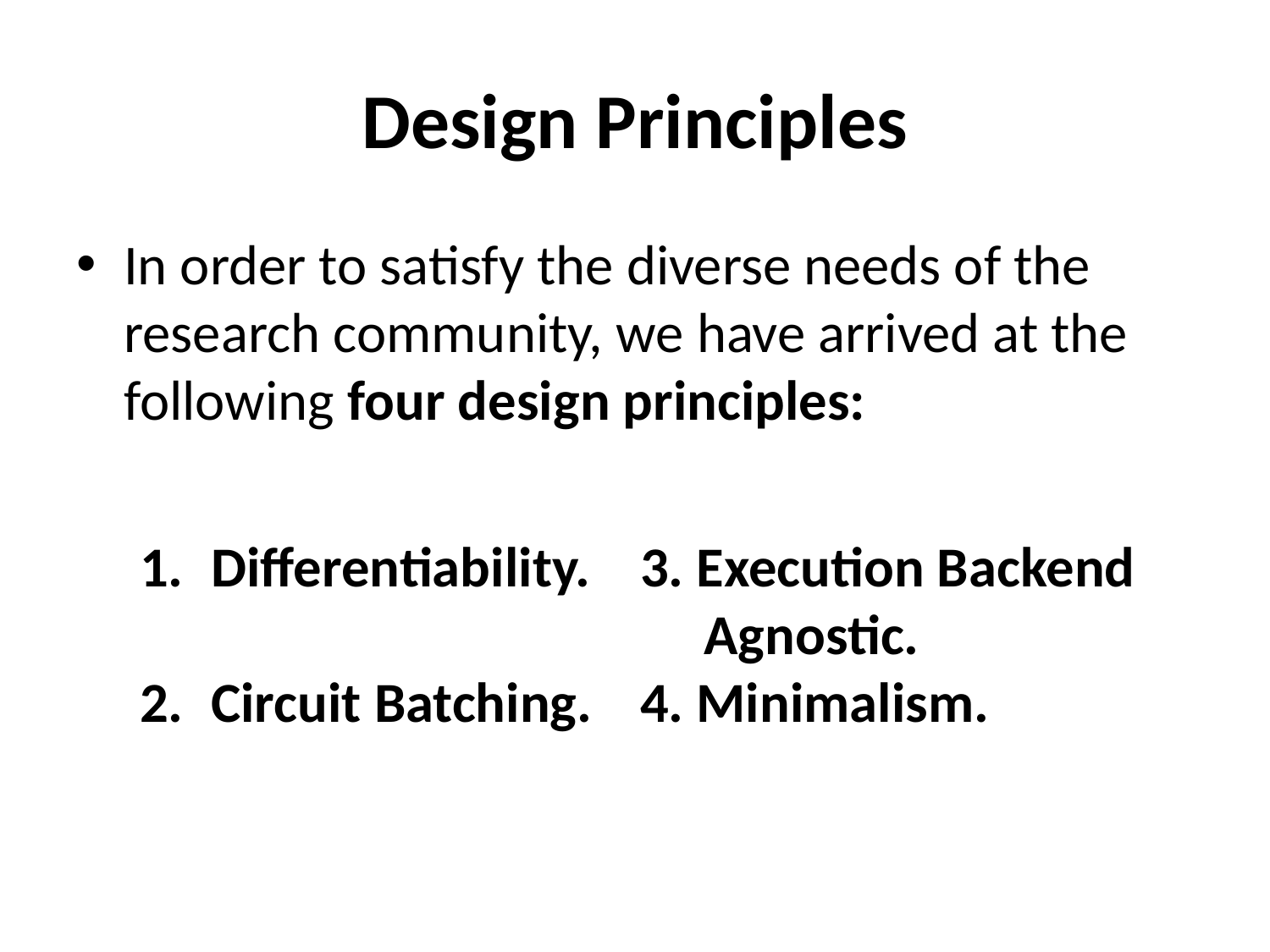

# Design Principles
In order to satisfy the diverse needs of the research community, we have arrived at the following four design principles:
Differentiability.

Circuit Batching.
3. Execution Backend
     Agnostic.
4. Minimalism.